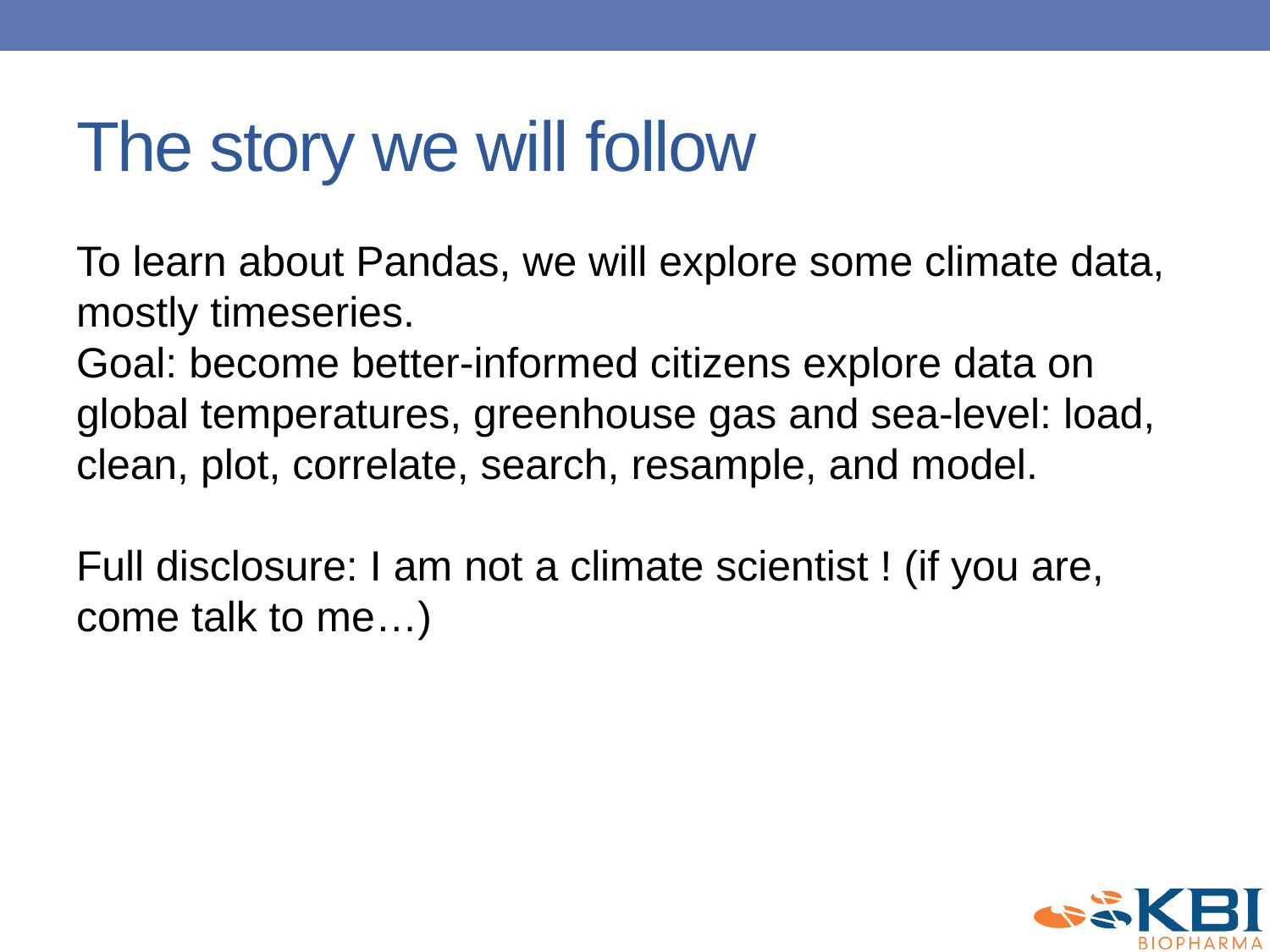

# The story we will follow
To learn about Pandas, we will explore some climate data, mostly timeseries.
Goal: become better-informed citizens explore data on global temperatures, greenhouse gas and sea-level: load, clean, plot, correlate, search, resample, and model.

Full disclosure: I am not a climate scientist ! (if you are, come talk to me…)